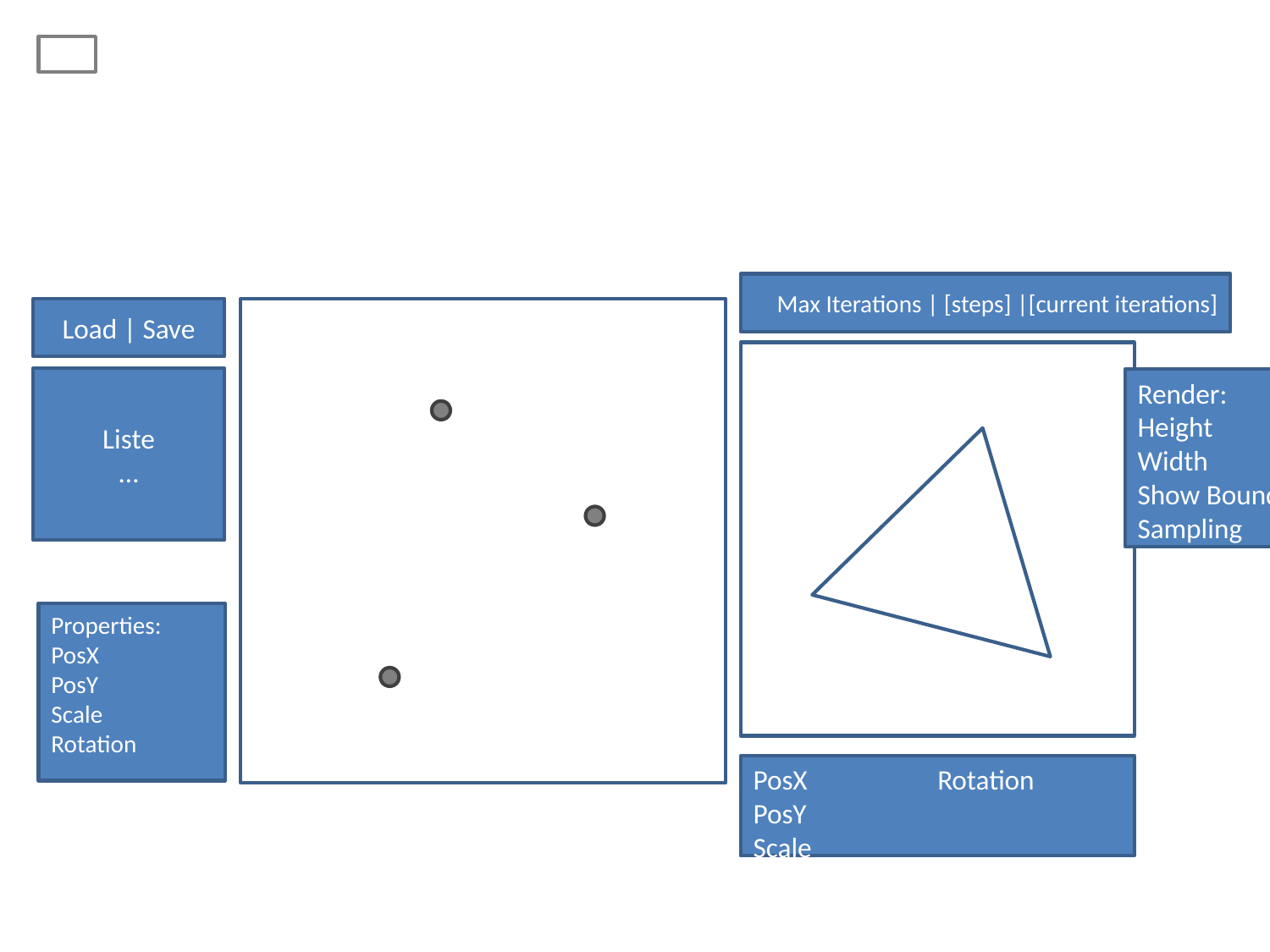

Max Iterations | [steps] |[current iterations]
Load | Save

Liste
…
Render:
Height
Width
Show Bounds
Sampling
PointSize
SmallestFactor
[ success]
Save …
Properties:
PosX
PosY
Scale
Rotation

PosX
PosY
Scale
Rotation